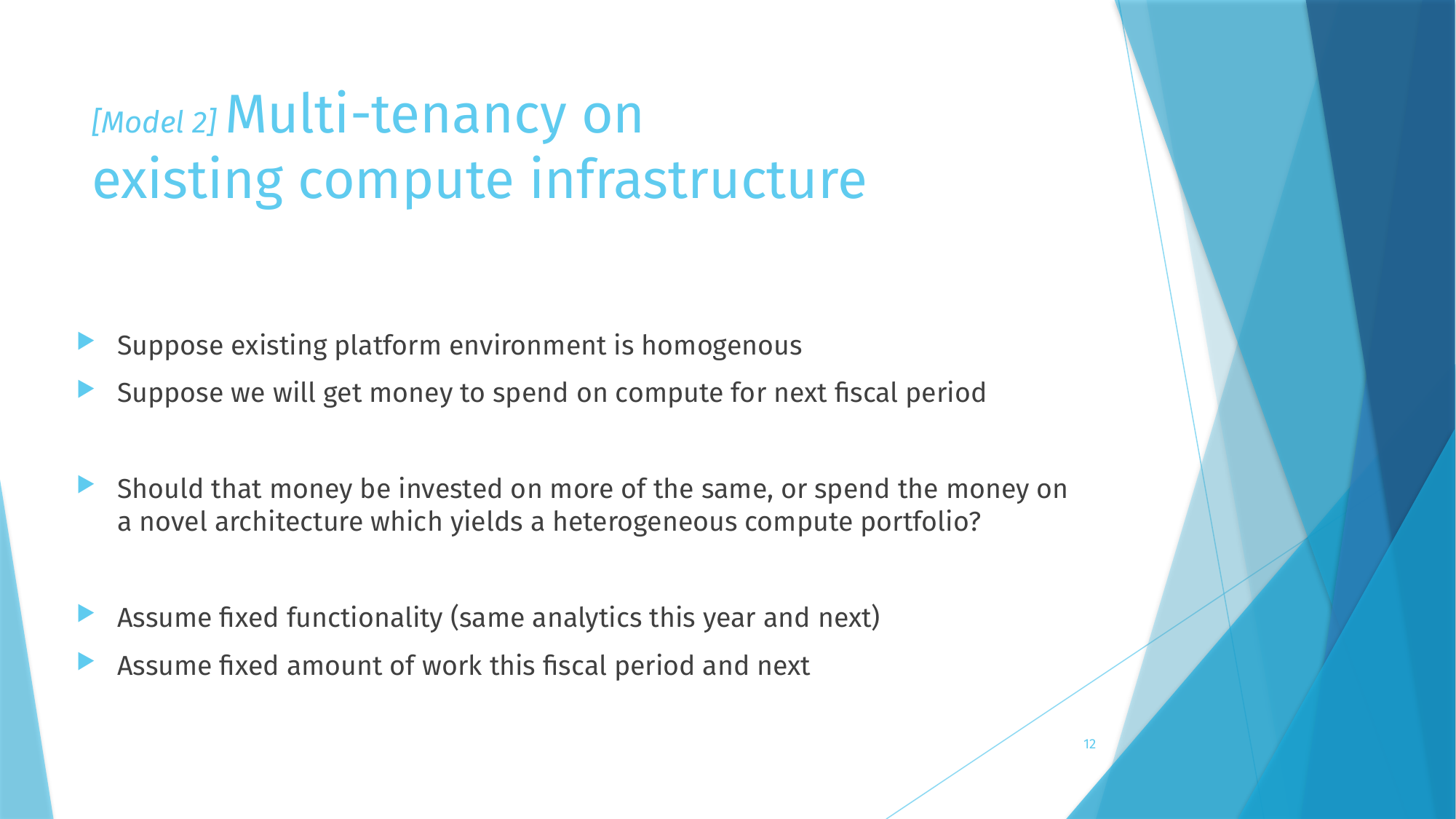

# [Model 2] Multi-tenancy on existing compute infrastructure
Suppose existing platform environment is homogenous
Suppose we will get money to spend on compute for next fiscal period

Should that money be invested on more of the same, or spend the money on a novel architecture which yields a heterogeneous compute portfolio?

Assume fixed functionality (same analytics this year and next)
Assume fixed amount of work this fiscal period and next
12